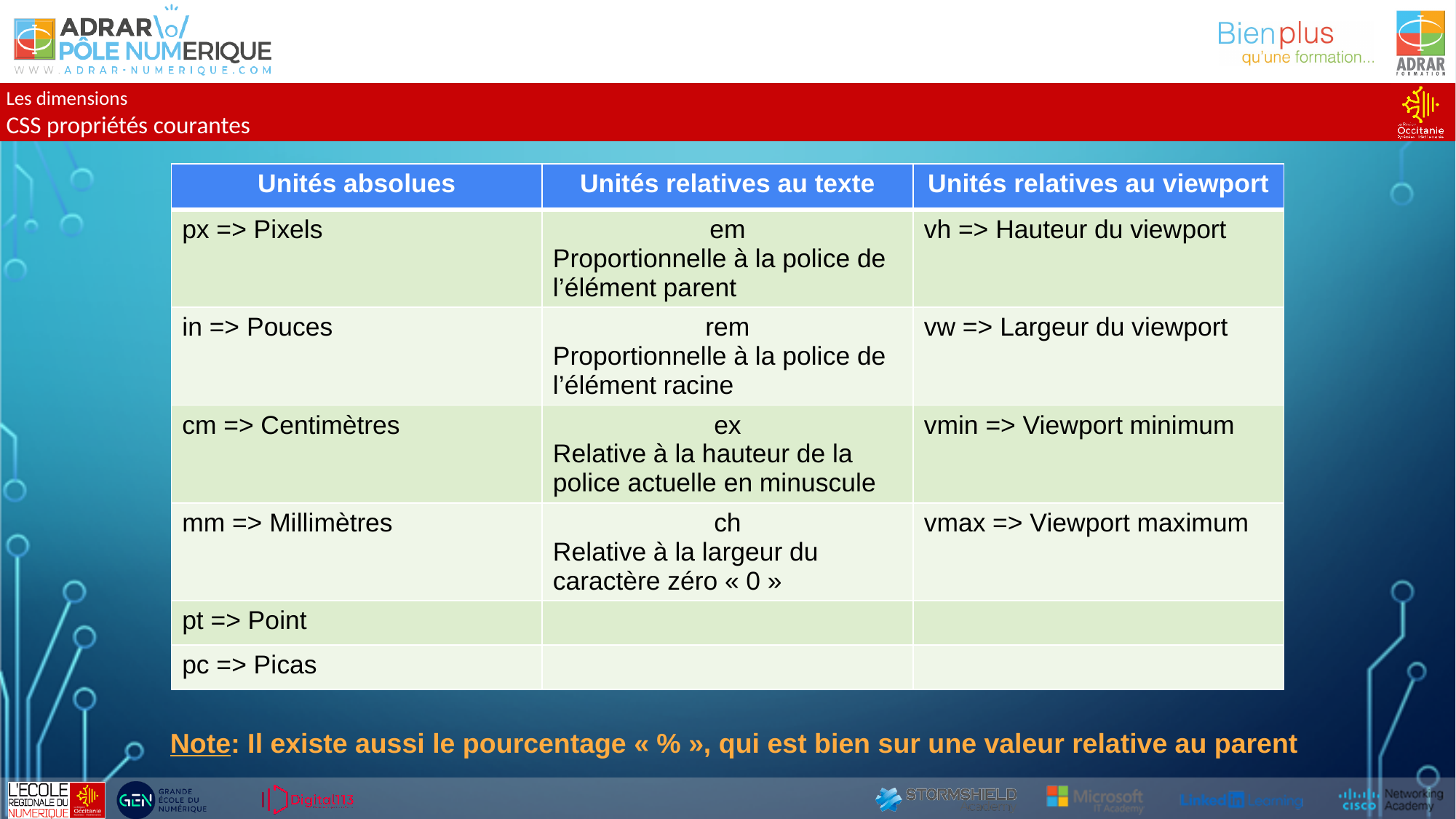

Les dimensions
CSS propriétés courantes
| Unités absolues | Unités relatives au texte | Unités relatives au viewport |
| --- | --- | --- |
| px => Pixels | em Proportionnelle à la police de l’élément parent | vh => Hauteur du viewport |
| in => Pouces | rem Proportionnelle à la police de l’élément racine | vw => Largeur du viewport |
| cm => Centimètres | ex Relative à la hauteur de la police actuelle en minuscule | vmin => Viewport minimum |
| mm => Millimètres | ch Relative à la largeur du caractère zéro « 0 » | vmax => Viewport maximum |
| pt => Point |  |  |
| pc => Picas |  |  |
Note: Il existe aussi le pourcentage « % », qui est bien sur une valeur relative au parent